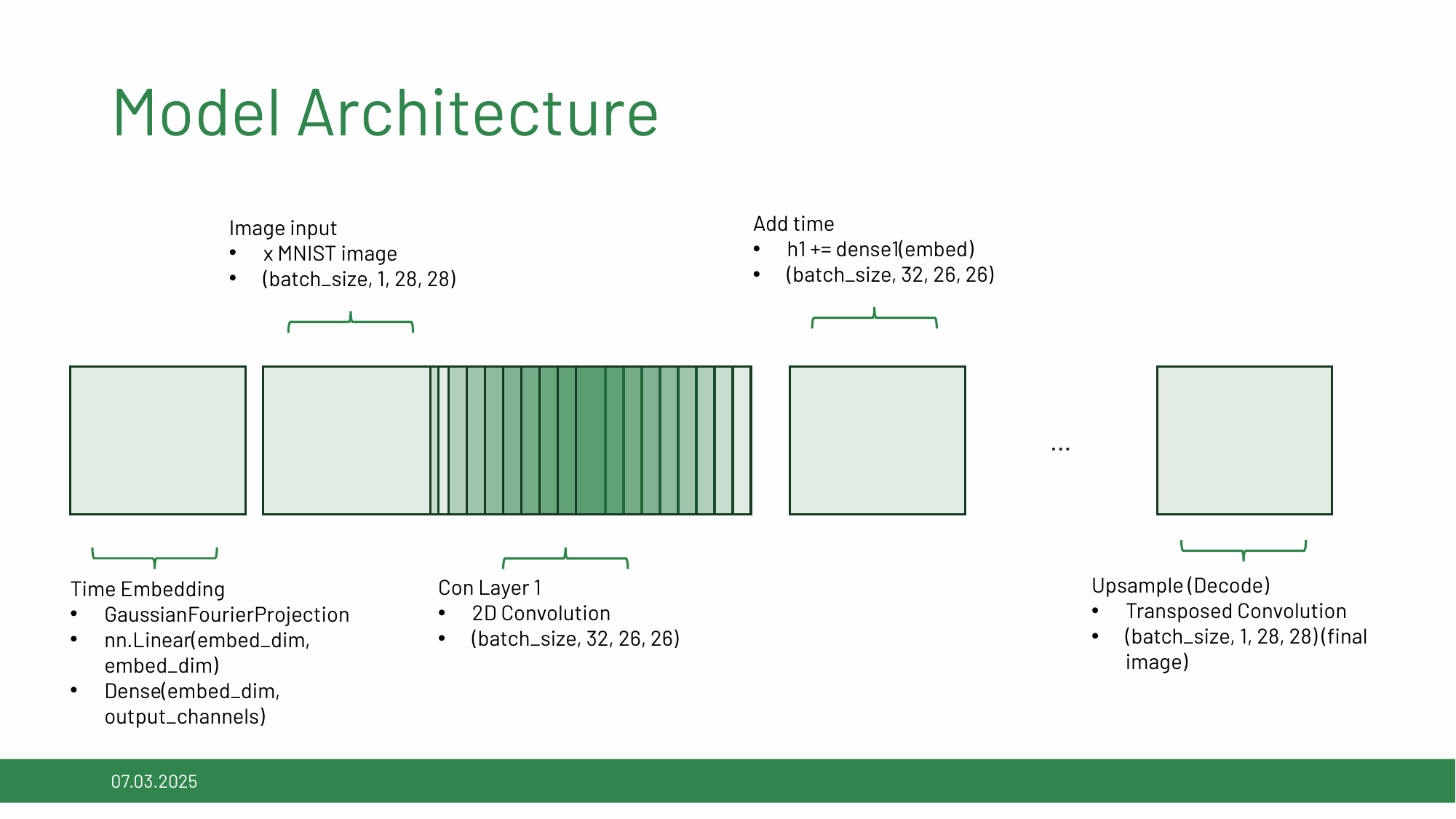

# Model Architecture
Add time
h1 += dense1(embed)
(batch_size, 32, 26, 26)
Image input
x MNIST image
(batch_size, 1, 28, 28)

…

Con Layer 1
2D Convolution
(batch_size, 32, 26, 26)
Upsample (Decode)
Transposed Convolution
(batch_size, 1, 28, 28) (final image)
Time Embedding
GaussianFourierProjection
nn.Linear(embed_dim, embed_dim)
Dense(embed_dim, output_channels)

07.03.2025
Score Based Generative Models
6